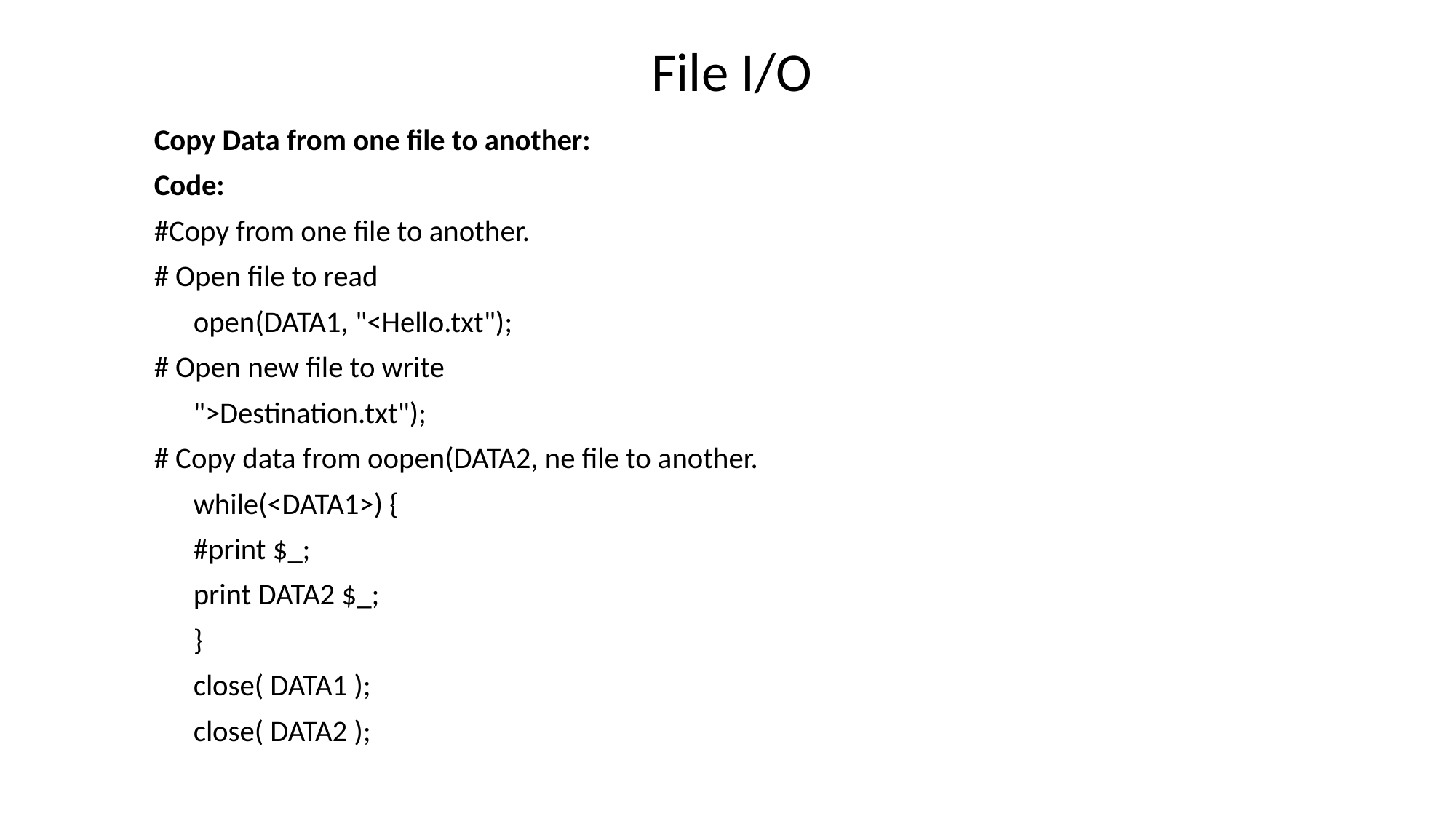

# File I/O
Copy Data from one file to another:
Code:
#Copy from one file to another.
# Open file to read
		open(DATA1, "<Hello.txt");
# Open new file to write
		">Destination.txt");
# Copy data from oopen(DATA2, ne file to another.
		while(<DATA1>) {
			#print $_;
   			print DATA2 $_;
		}
		close( DATA1 );
		close( DATA2 );